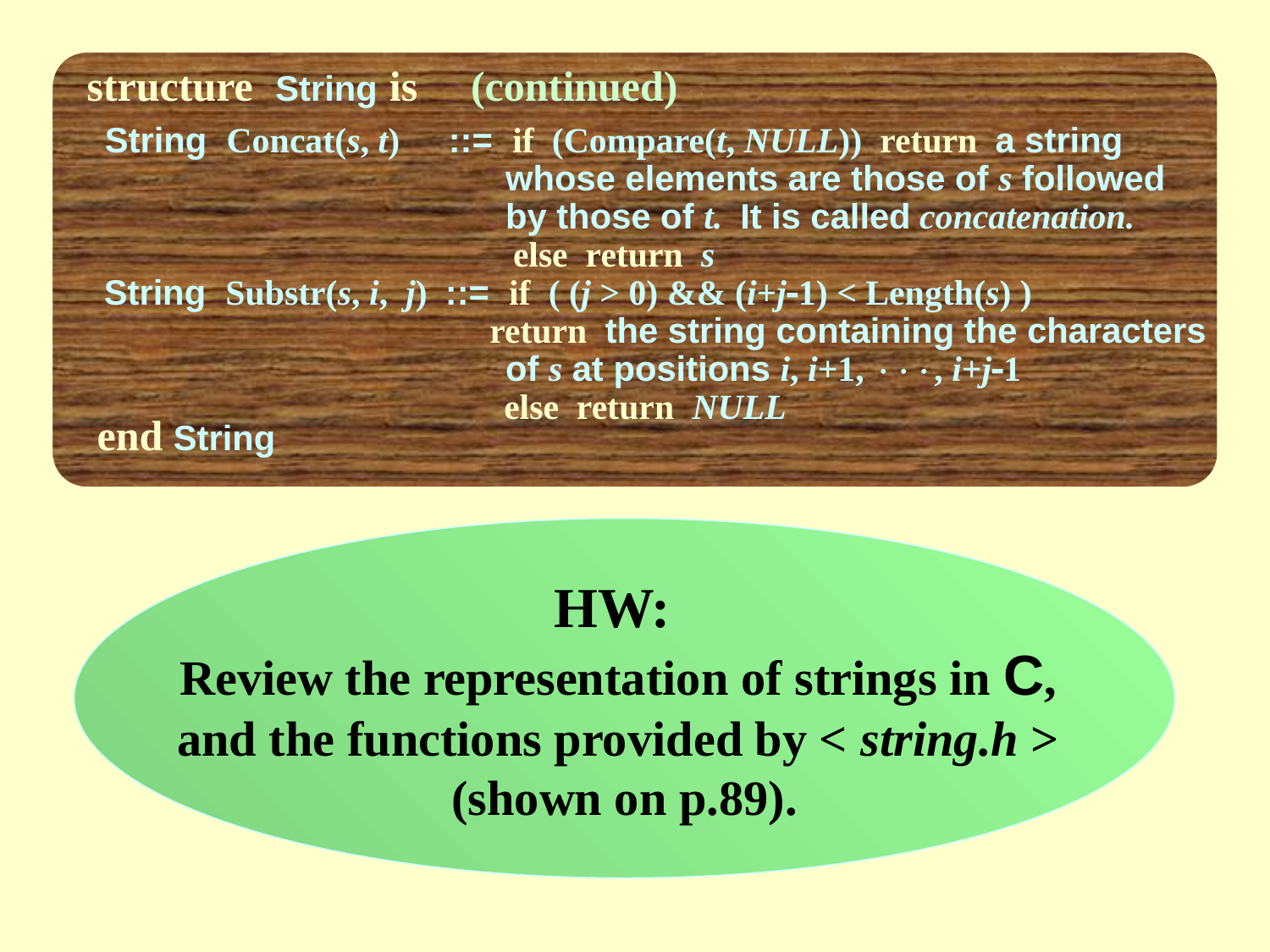

structure  String is     (continued)
 String  Concat(s, t)     ::=  if  (Compare(t, NULL))  return  a string whose elements are those of s followed by those of t.  It is called concatenation.
                                               else  return  s
 String  Substr(s, i,  j)  ::=  if  ( (j > 0) && (i+j−1) < Length(s) )
                                            return  the string containing the characters of s at positions i, i+1, ⋅⋅⋅, i+j−1
                                              else  return  NULL
end String
HW:
Review the representation of strings in C,
and the functions provided by < string.h >
(shown on p.89).